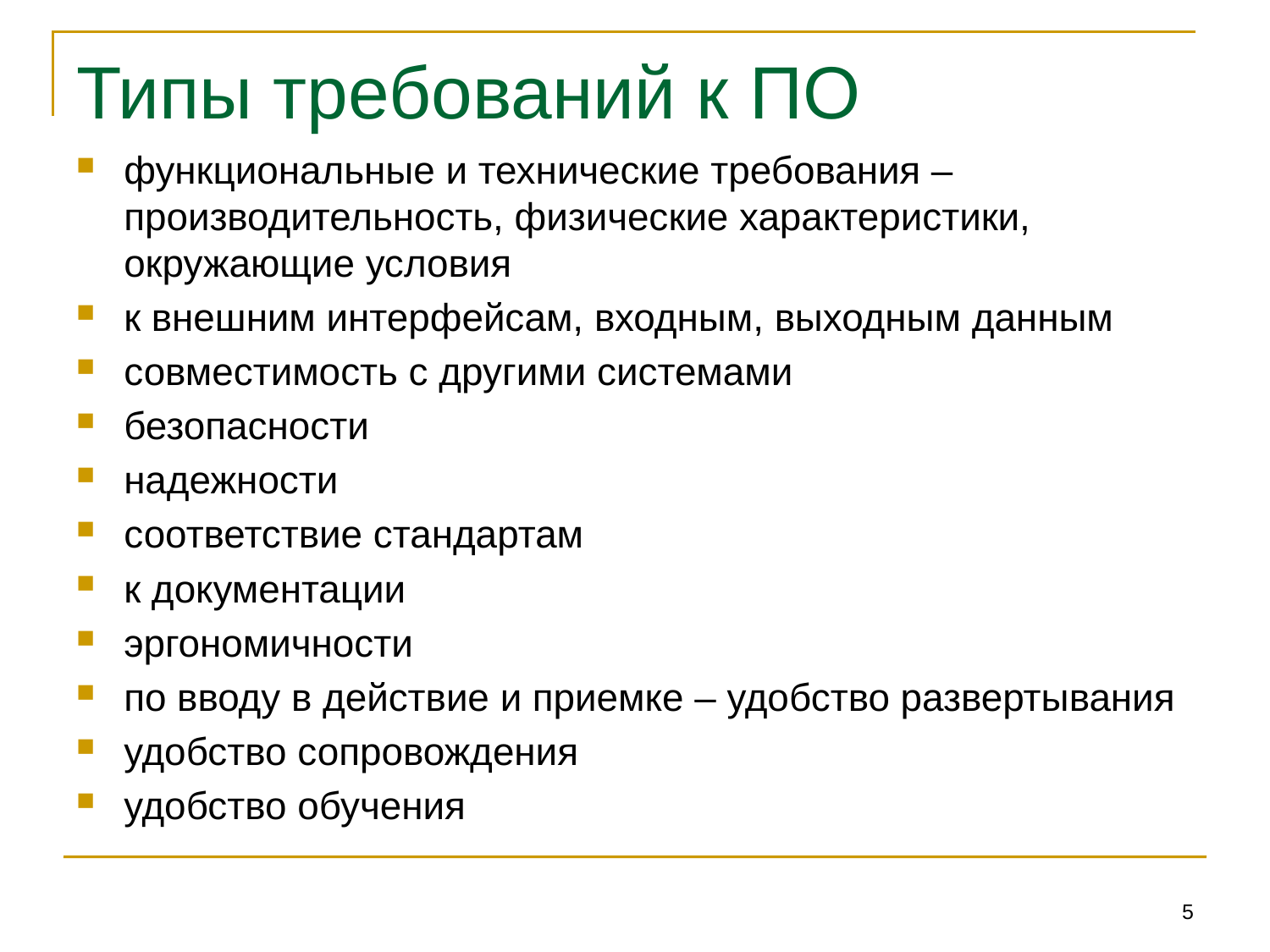

# Типы требований к ПО
функциональные и технические требования – производительность, физические характеристики, окружающие условия
к внешним интерфейсам, входным, выходным данным
совместимость с другими системами
безопасности
надежности
соответствие стандартам
к документации
эргономичности
по вводу в действие и приемке – удобство развертывания
удобство сопровождения
удобство обучения

5